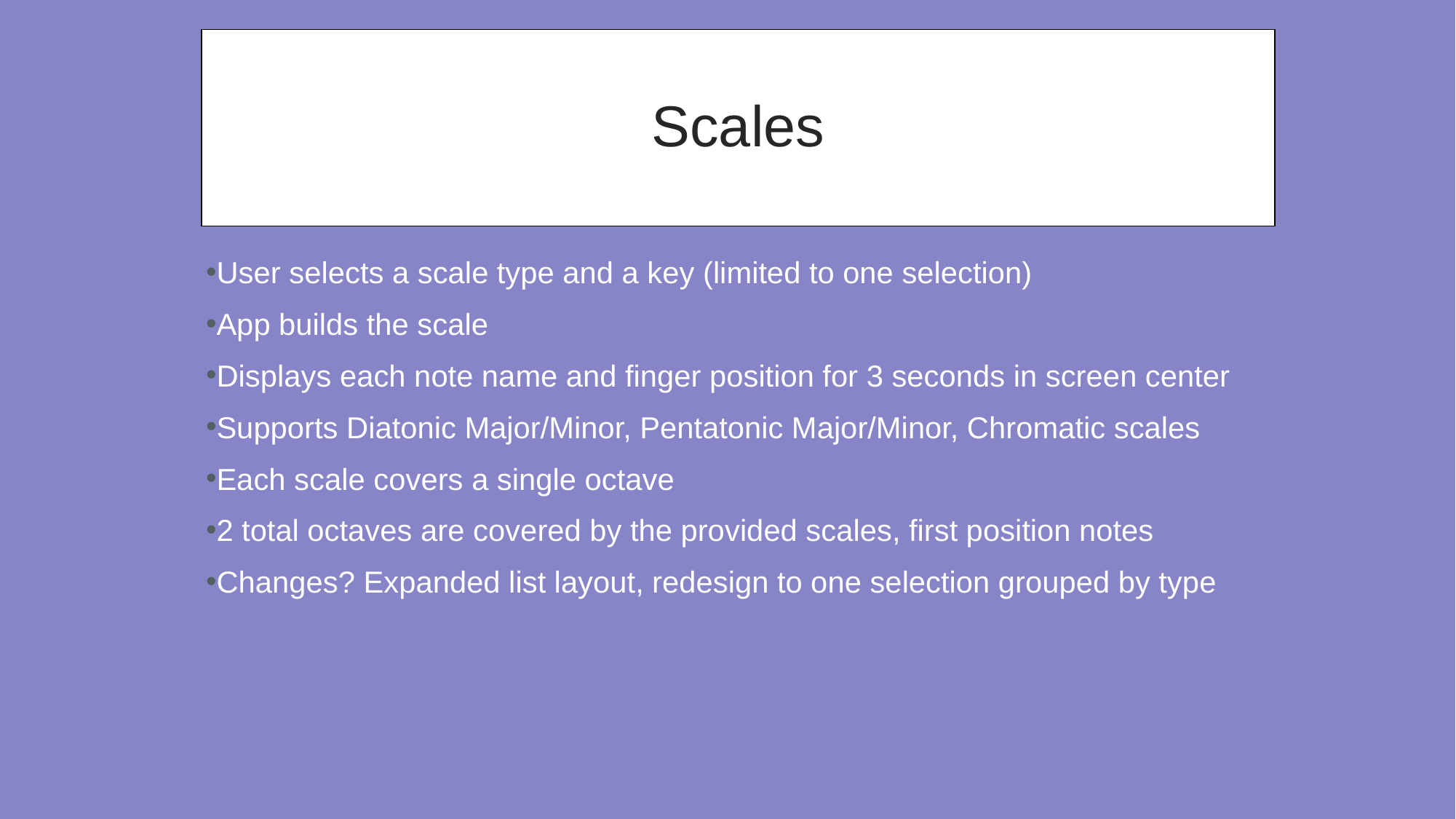

# Scales
User selects a scale type and a key (limited to one selection)
App builds the scale
Displays each note name and finger position for 3 seconds in screen center
Supports Diatonic Major/Minor, Pentatonic Major/Minor, Chromatic scales
Each scale covers a single octave
2 total octaves are covered by the provided scales, first position notes
Changes? Expanded list layout, redesign to one selection grouped by type